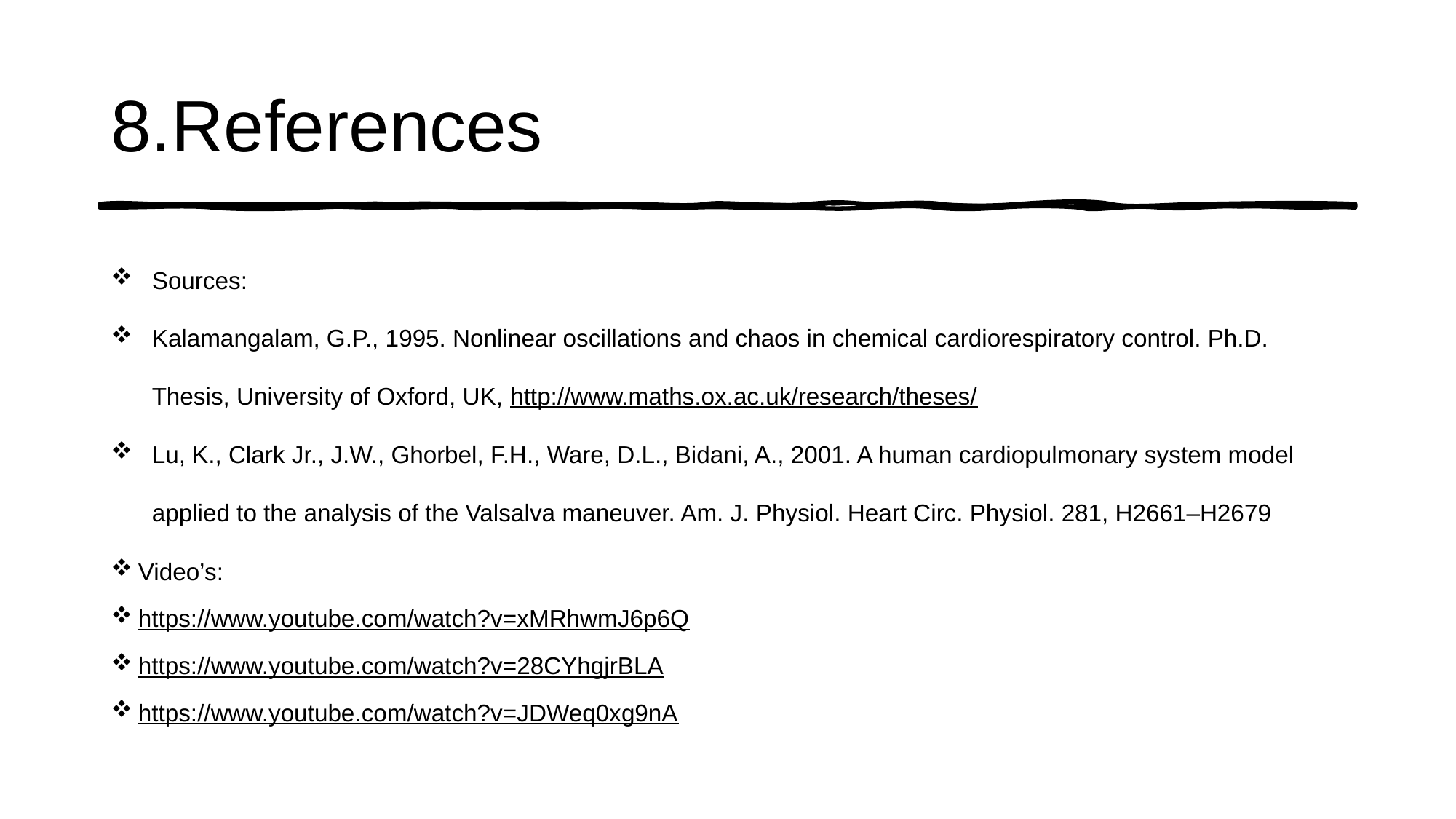

# 8.References
Sources:
Kalamangalam, G.P., 1995. Nonlinear oscillations and chaos in chemical cardiorespiratory control. Ph.D. Thesis, University of Oxford, UK, http://www.maths.ox.ac.uk/research/theses/
Lu, K., Clark Jr., J.W., Ghorbel, F.H., Ware, D.L., Bidani, A., 2001. A human cardiopulmonary system model applied to the analysis of the Valsalva maneuver. Am. J. Physiol. Heart Circ. Physiol. 281, H2661–H2679
Video’s:
https://www.youtube.com/watch?v=xMRhwmJ6p6Q
https://www.youtube.com/watch?v=28CYhgjrBLA
https://www.youtube.com/watch?v=JDWeq0xg9nA